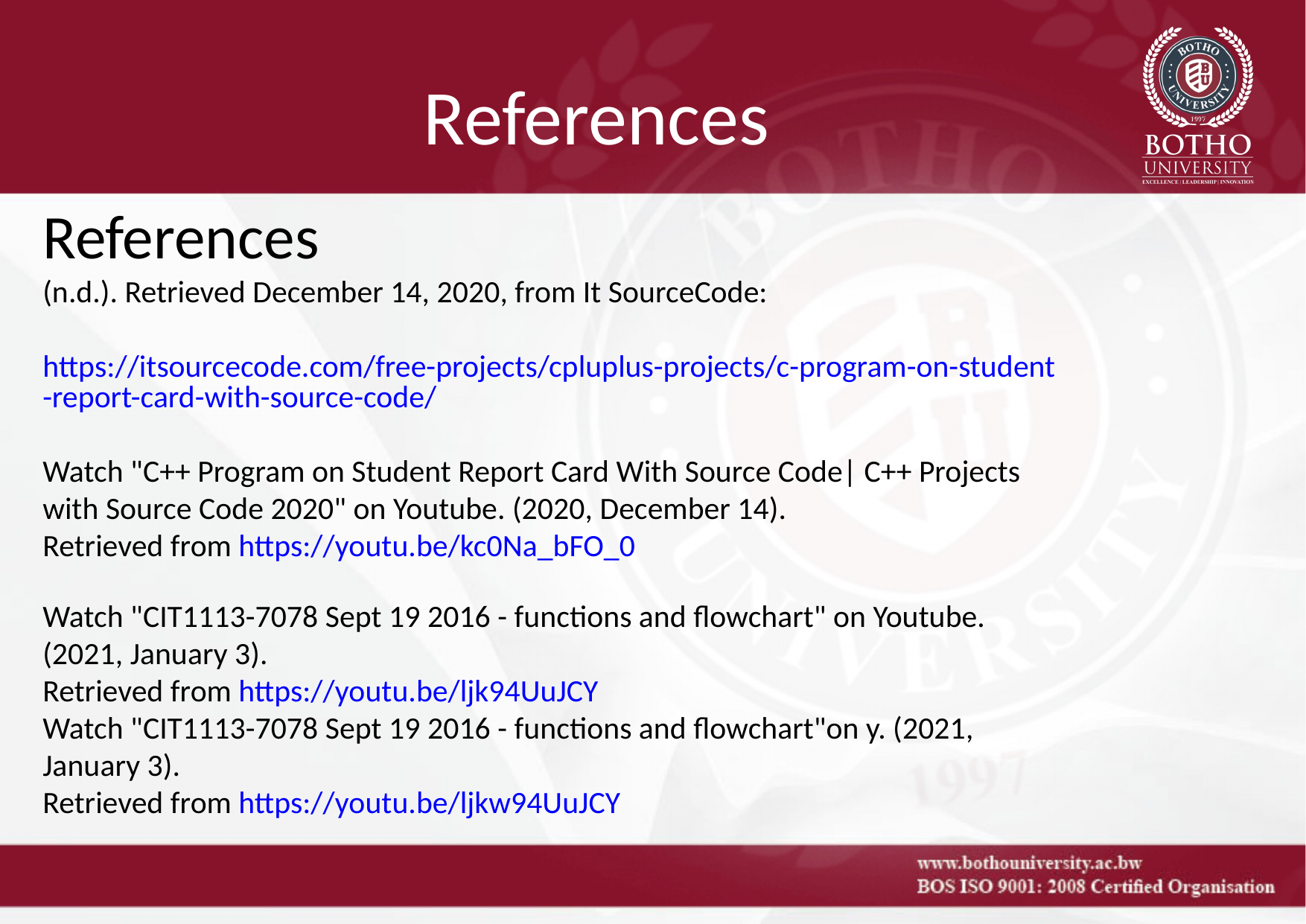

# References
References
(n.d.). Retrieved December 14, 2020, from It SourceCode:
 https://itsourcecode.com/free-projects/cpluplus-projects/c-program-on-student-report-card-with-source-code/
Watch "C++ Program on Student Report Card With Source Code| C++ Projects with Source Code 2020" on Youtube. (2020, December 14).
Retrieved from https://youtu.be/kc0Na_bFO_0

Watch "CIT1113-7078 Sept 19 2016 - functions and flowchart" on Youtube. (2021, January 3).
Retrieved from https://youtu.be/ljk94UuJCY
Watch "CIT1113-7078 Sept 19 2016 - functions and flowchart"on y. (2021, January 3).
Retrieved from https://youtu.be/ljkw94UuJCY